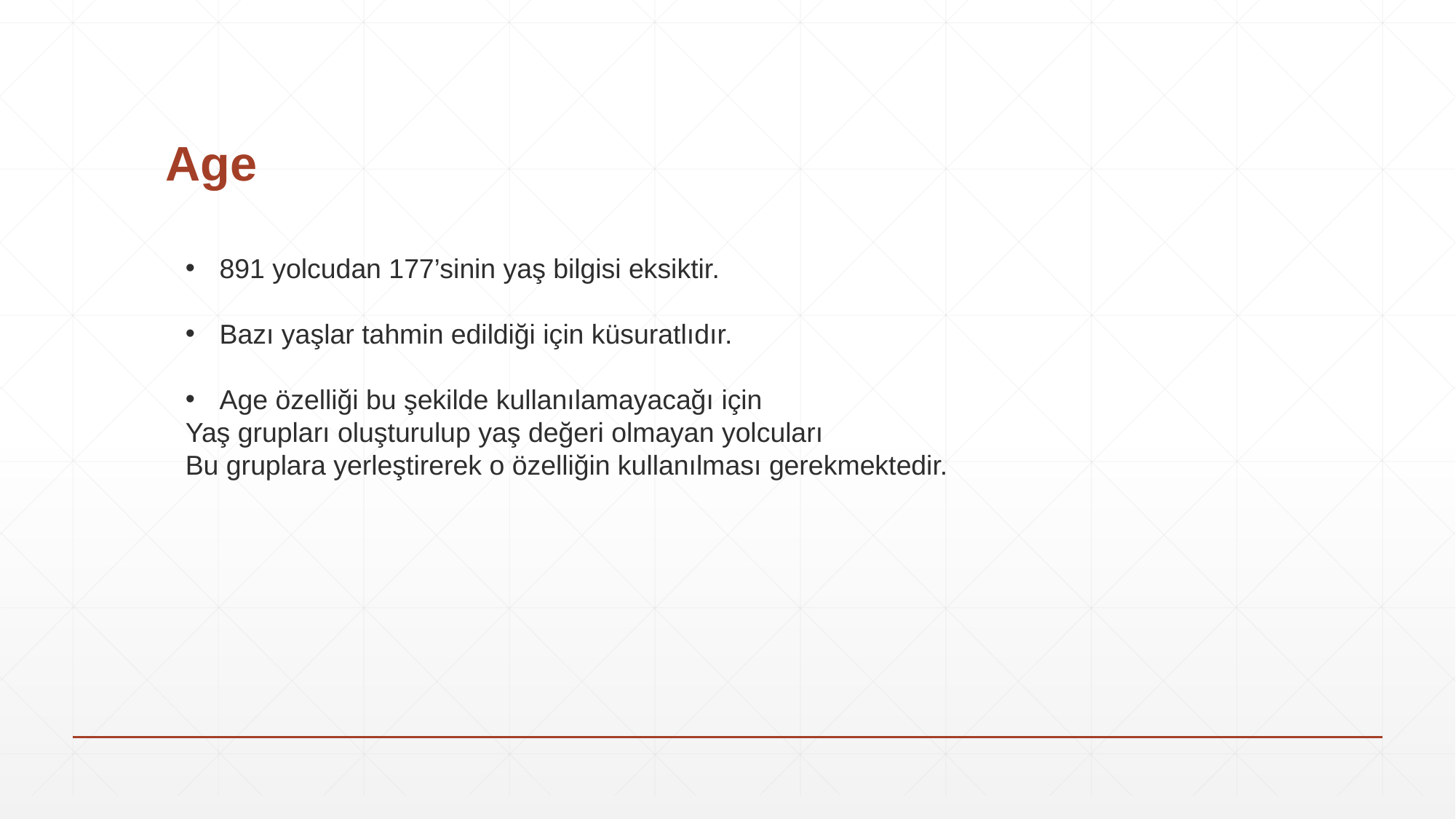

# Age
891 yolcudan 177’sinin yaş bilgisi eksiktir.

Bazı yaşlar tahmin edildiği için küsuratlıdır.

Age özelliği bu şekilde kullanılamayacağı için
Yaş grupları oluşturulup yaş değeri olmayan yolcuları
Bu gruplara yerleştirerek o özelliğin kullanılması gerekmektedir.